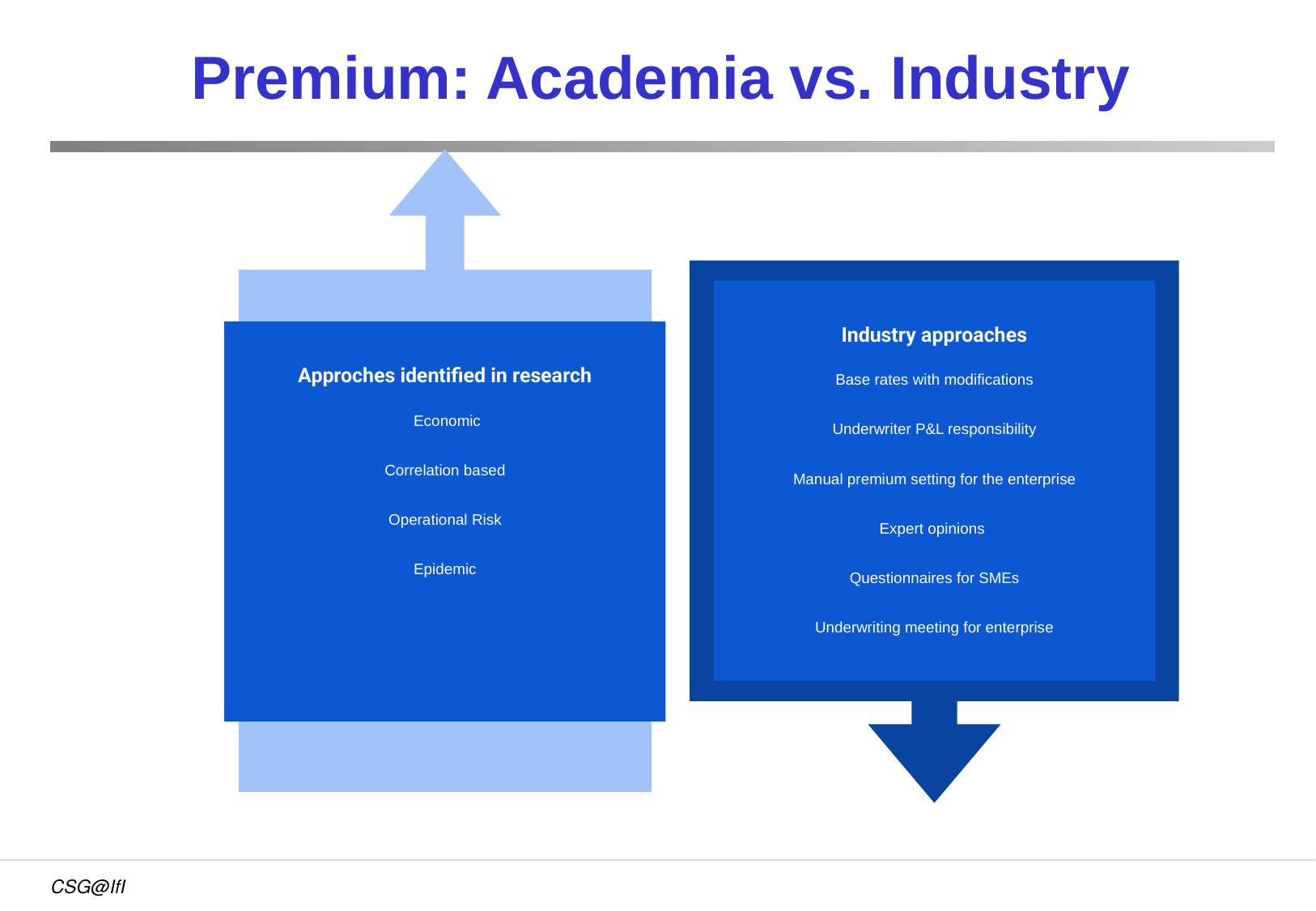

# Premium: Academia vs. Industry

Approches identified in research

 Economic
Correlation based
Operational Risk
Epidemic

Industry approaches

Base rates with modifications
Underwriter P&L responsibility
Manual premium setting for the enterprise
Expert opinions
Questionnaires for SMEs
Underwriting meeting for enterprise